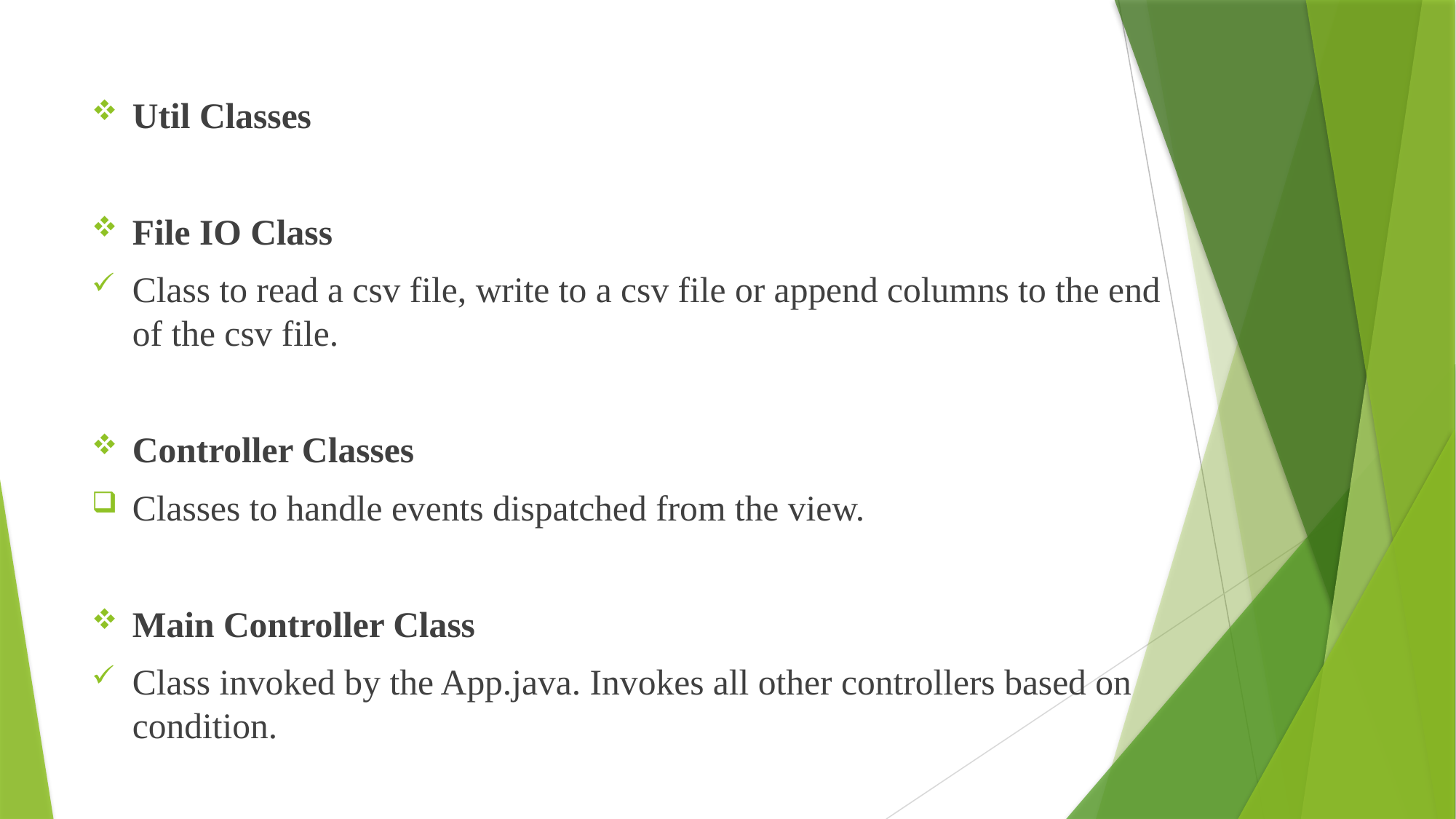

Util Classes

File IO Class
Class to read a csv file, write to a csv file or append columns to the end of the csv file.

Controller Classes
Classes to handle events dispatched from the view.

Main Controller Class
Class invoked by the App.java. Invokes all other controllers based on condition.